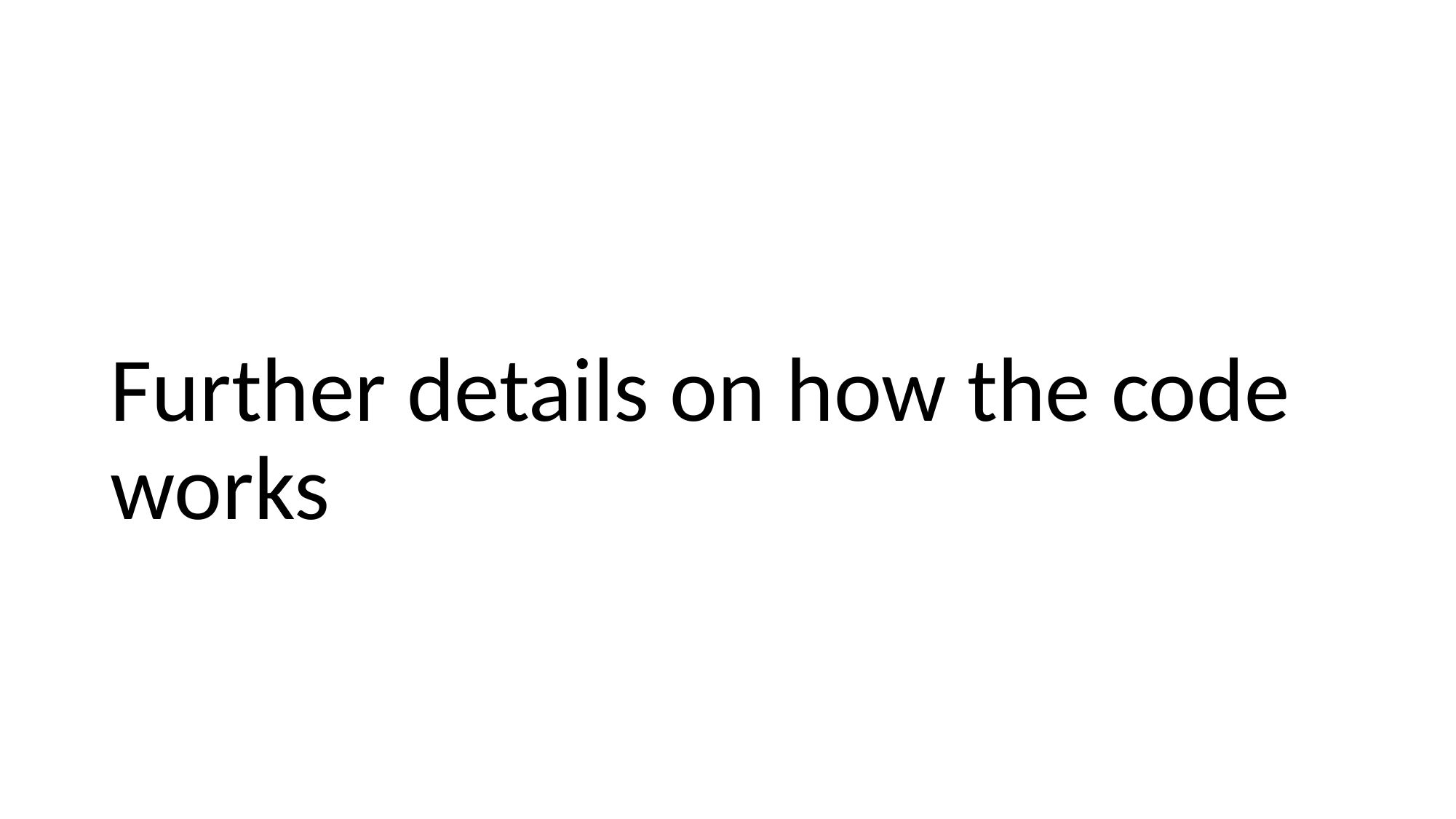

# Further details on how the code works